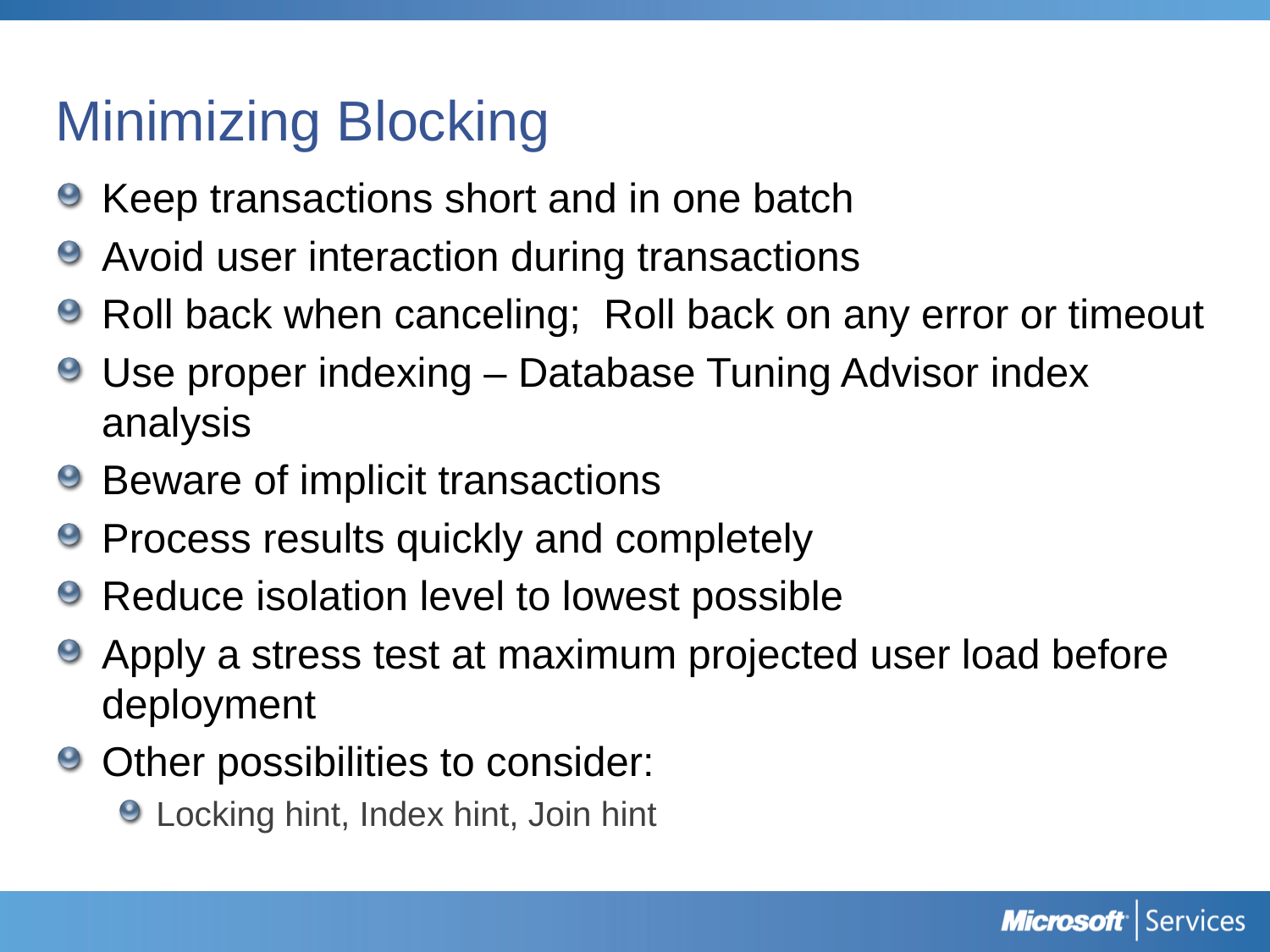

# Minimizing Blocking
Keep transactions short and in one batch
Avoid user interaction during transactions
Roll back when canceling;  Roll back on any error or timeout
Use proper indexing – Database Tuning Advisor index analysis
Beware of implicit transactions
Process results quickly and completely
Reduce isolation level to lowest possible
Apply a stress test at maximum projected user load before deployment
Other possibilities to consider:
Locking hint, Index hint, Join hint